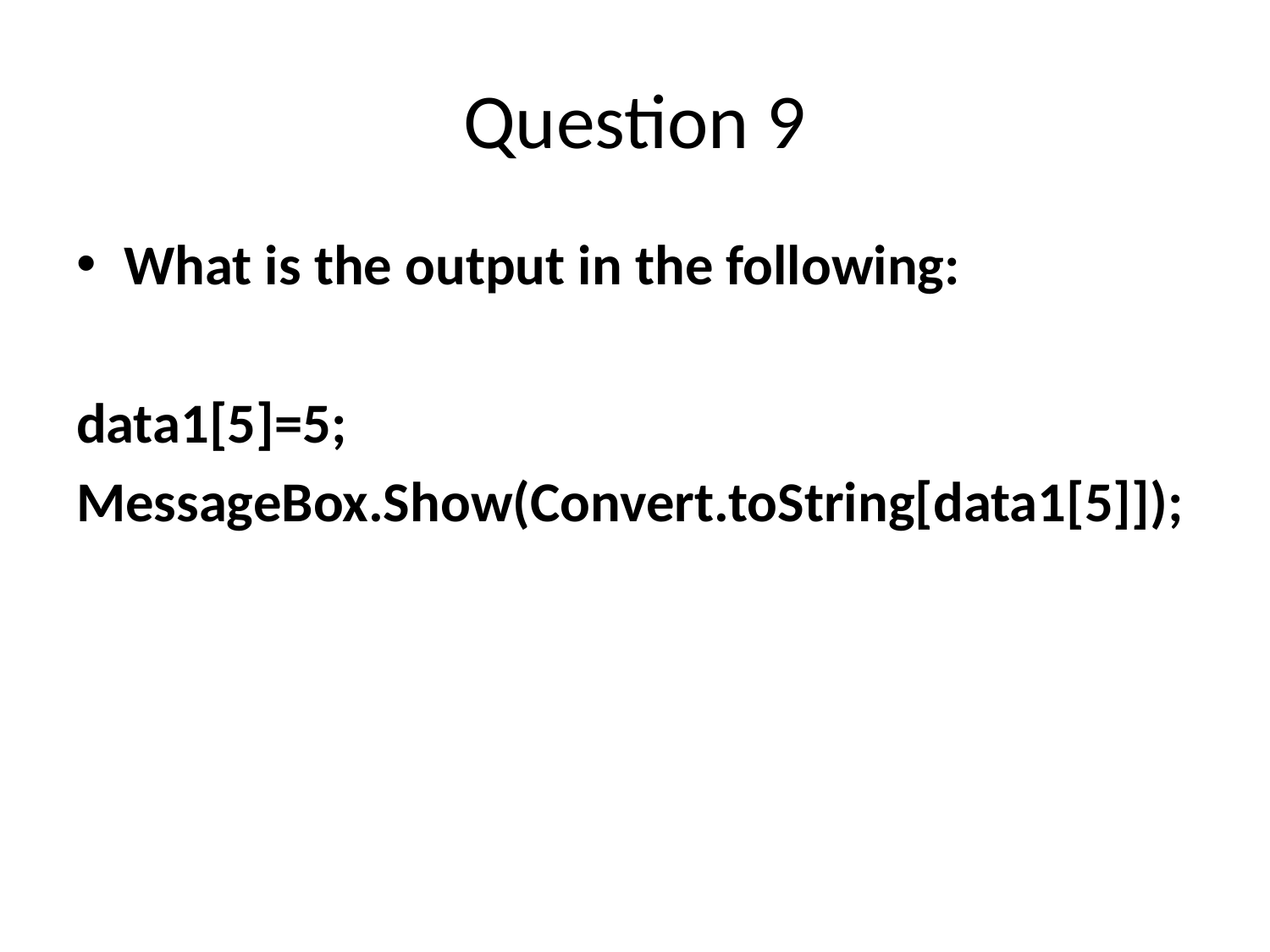

# Question 9
What is the output in the following:

data1[5]=5;
MessageBox.Show(Convert.toString[data1[5]]);